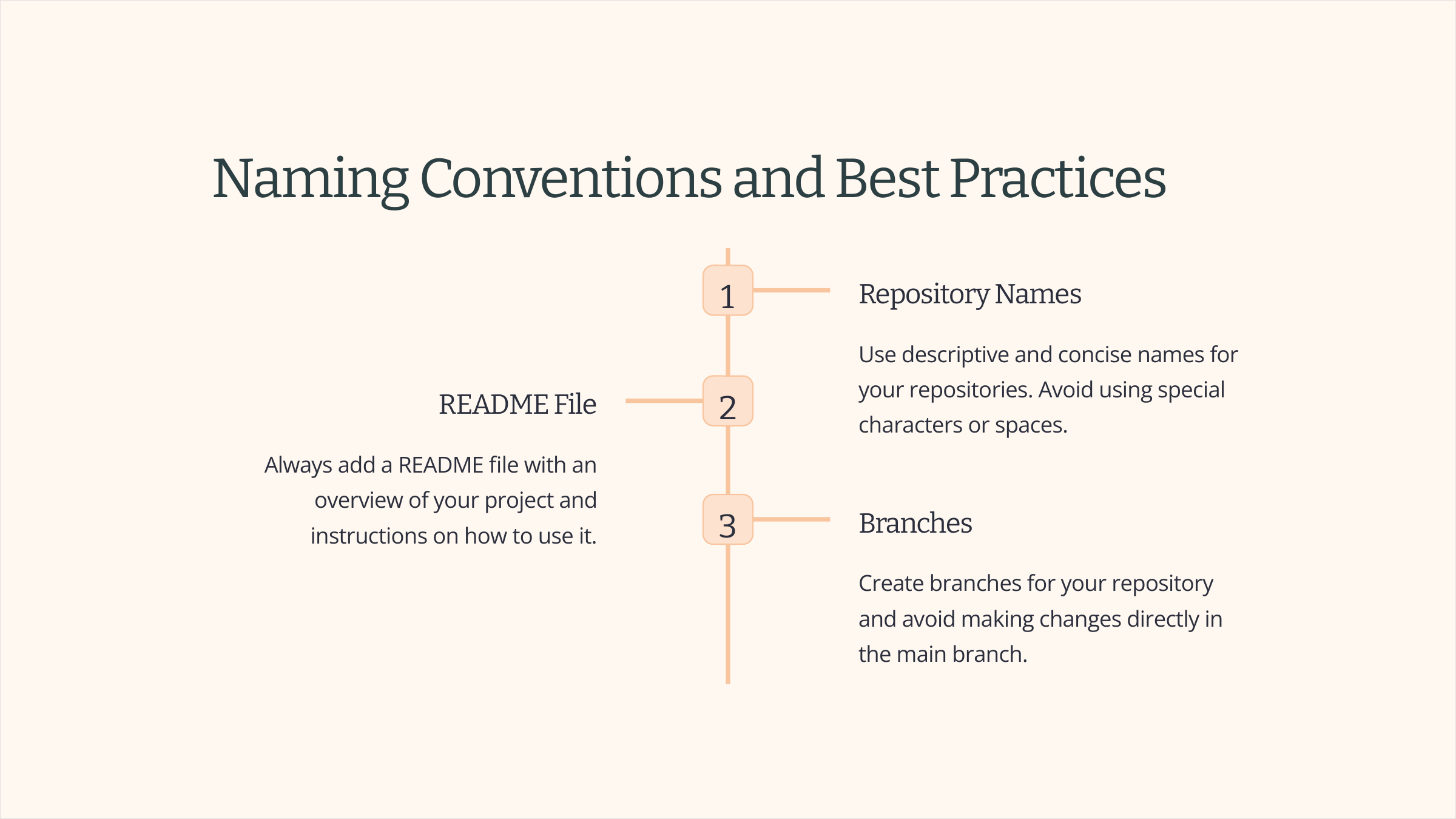

Naming Conventions and Best Practices

1
Repository Names

Use descriptive and concise names for your repositories. Avoid using special characters or spaces.

2
README File

Always add a README file with an overview of your project and instructions on how to use it.

3
Branches

Create branches for your repository and avoid making changes directly in the main branch.